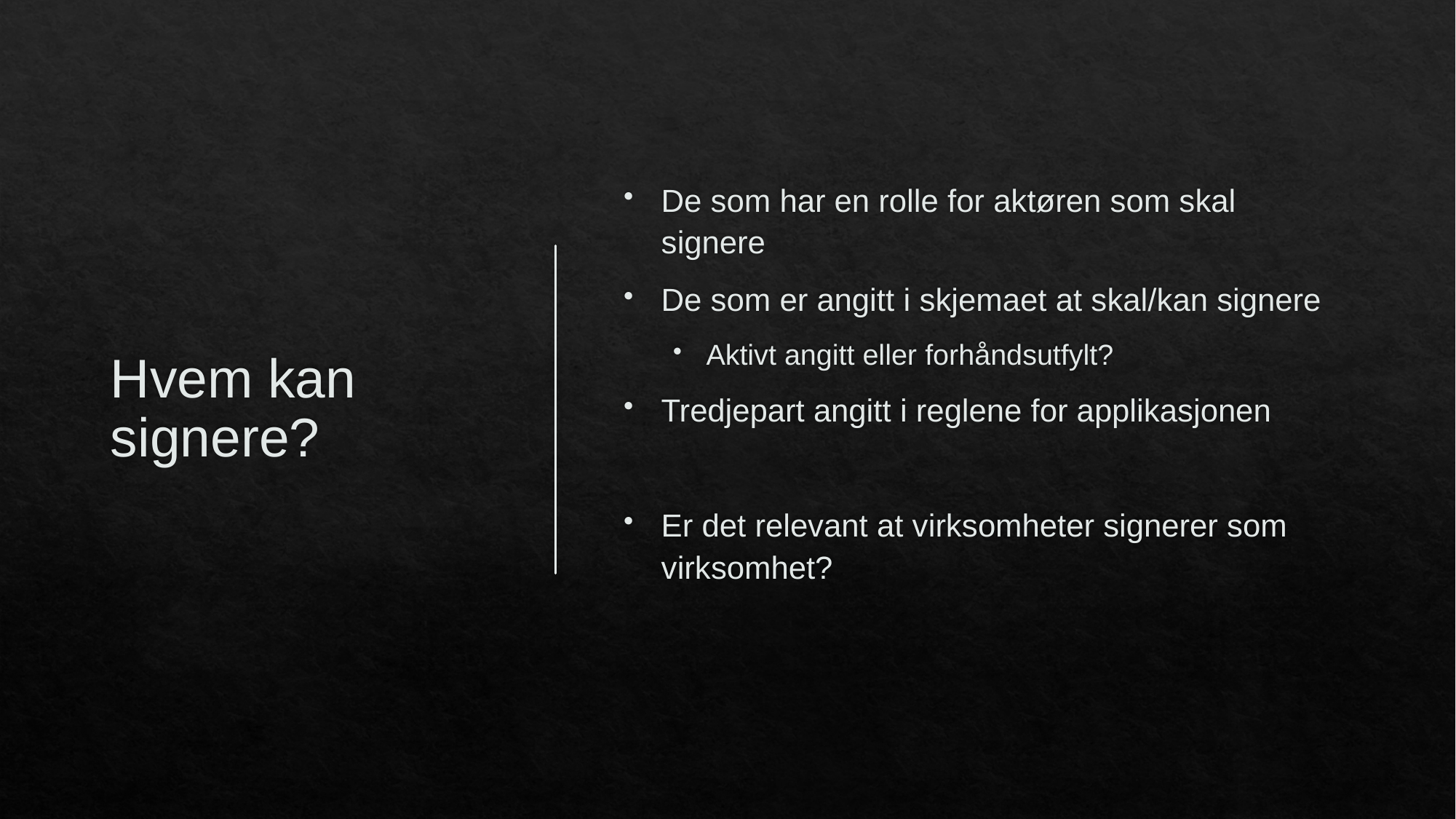

# Hvem kan signere?
De som har en rolle for aktøren som skal signere
De som er angitt i skjemaet at skal/kan signere
Aktivt angitt eller forhåndsutfylt?
Tredjepart angitt i reglene for applikasjonen

Er det relevant at virksomheter signerer som virksomhet?